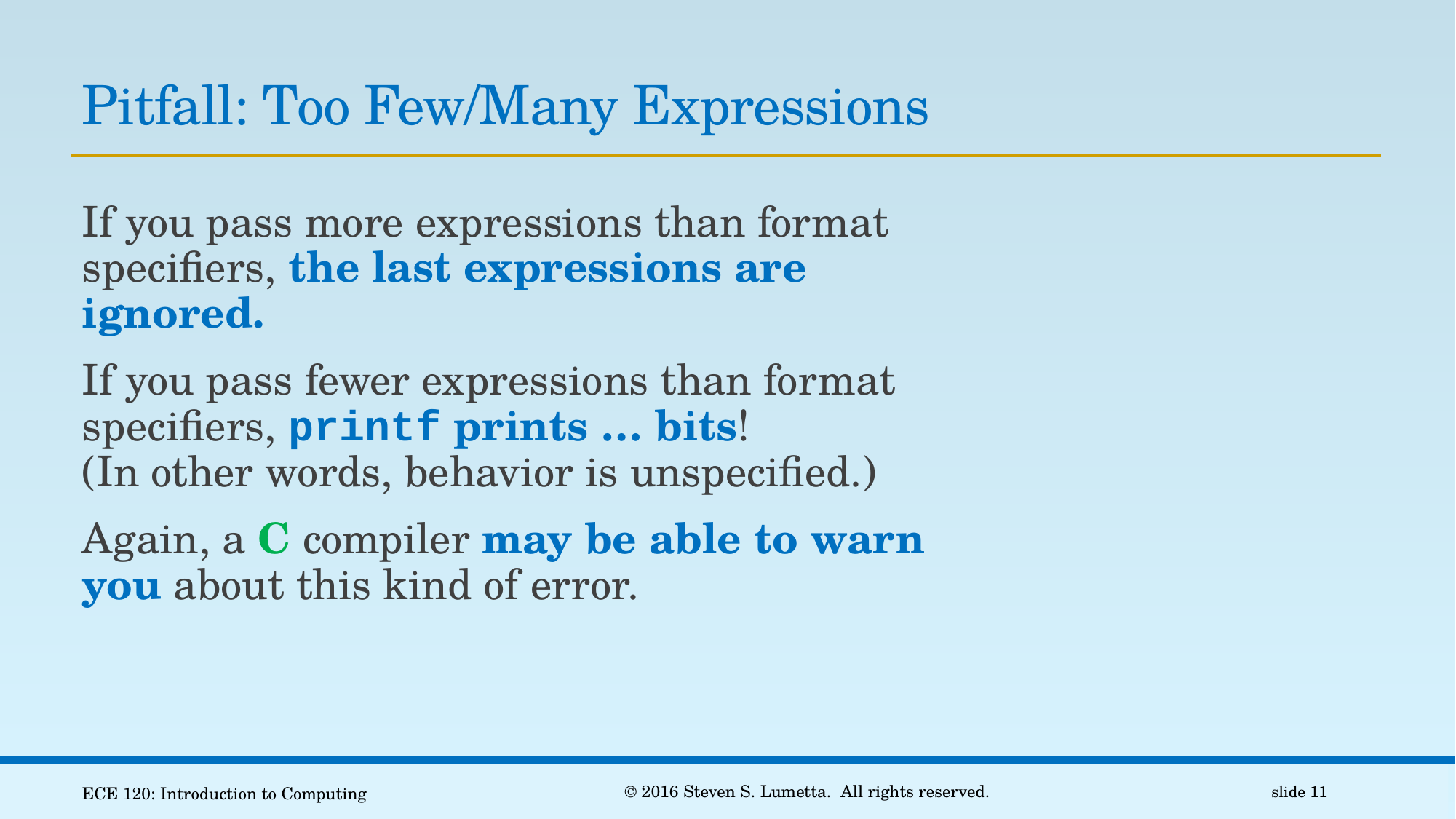

# Pitfall: Too Few/Many Expressions
If you pass more expressions than format specifiers, the last expressions are ignored.
If you pass fewer expressions than format specifiers, printf prints … bits!
(In other words, behavior is unspecified.)
Again, a C compiler may be able to warn you about this kind of error.
ECE 120: Introduction to Computing
© 2016 Steven S. Lumetta.  All rights reserved.
slide 11